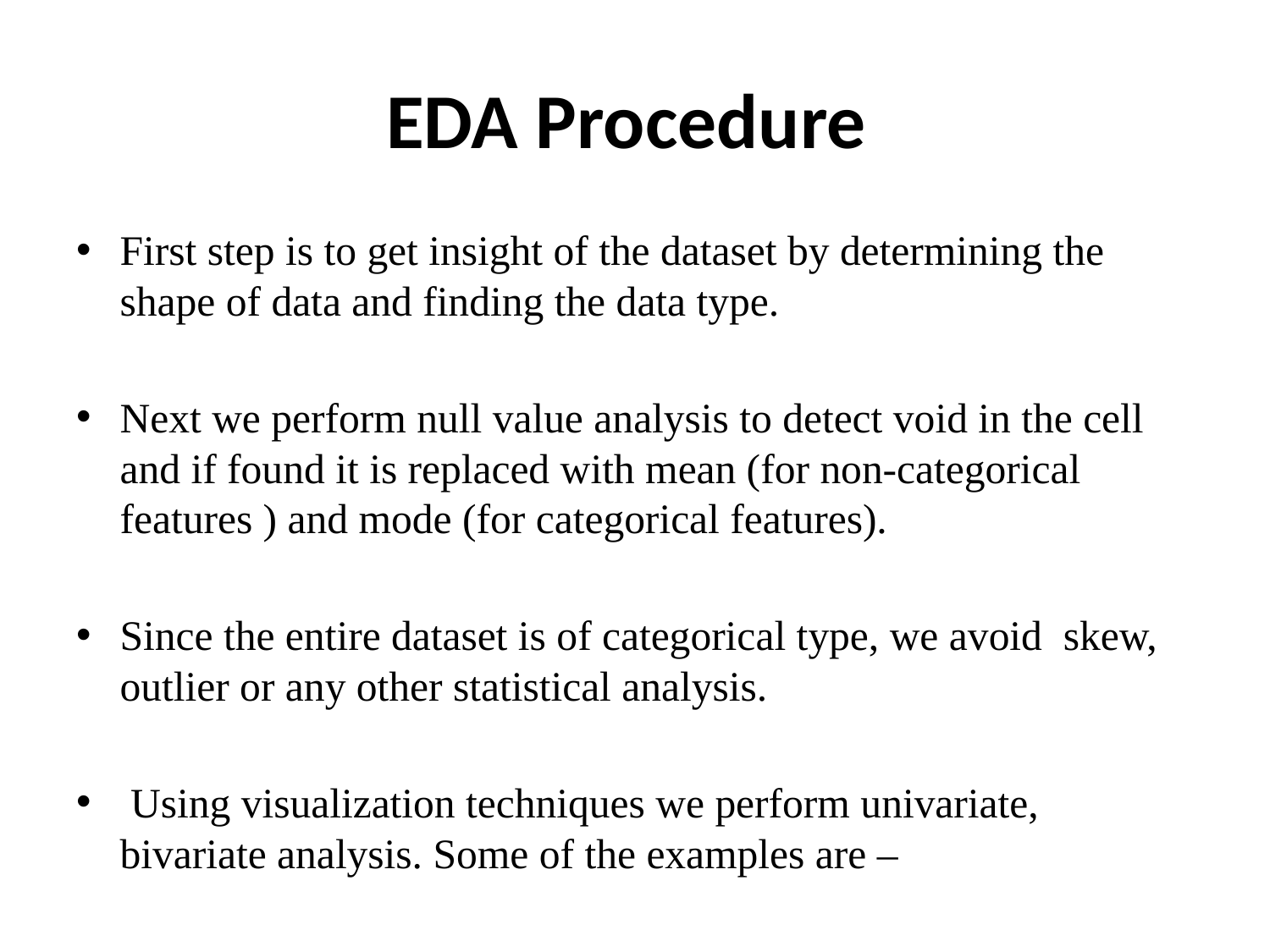

# EDA Procedure

First step is to get insight of the dataset by determining the shape of data and finding the data type.

Next we perform null value analysis to detect void in the cell and if found it is replaced with mean (for non-categorical features ) and mode (for categorical features).

Since the entire dataset is of categorical type, we avoid  skew, outlier or any other statistical analysis.

 Using visualization techniques we perform univariate, bivariate analysis. Some of the examples are –